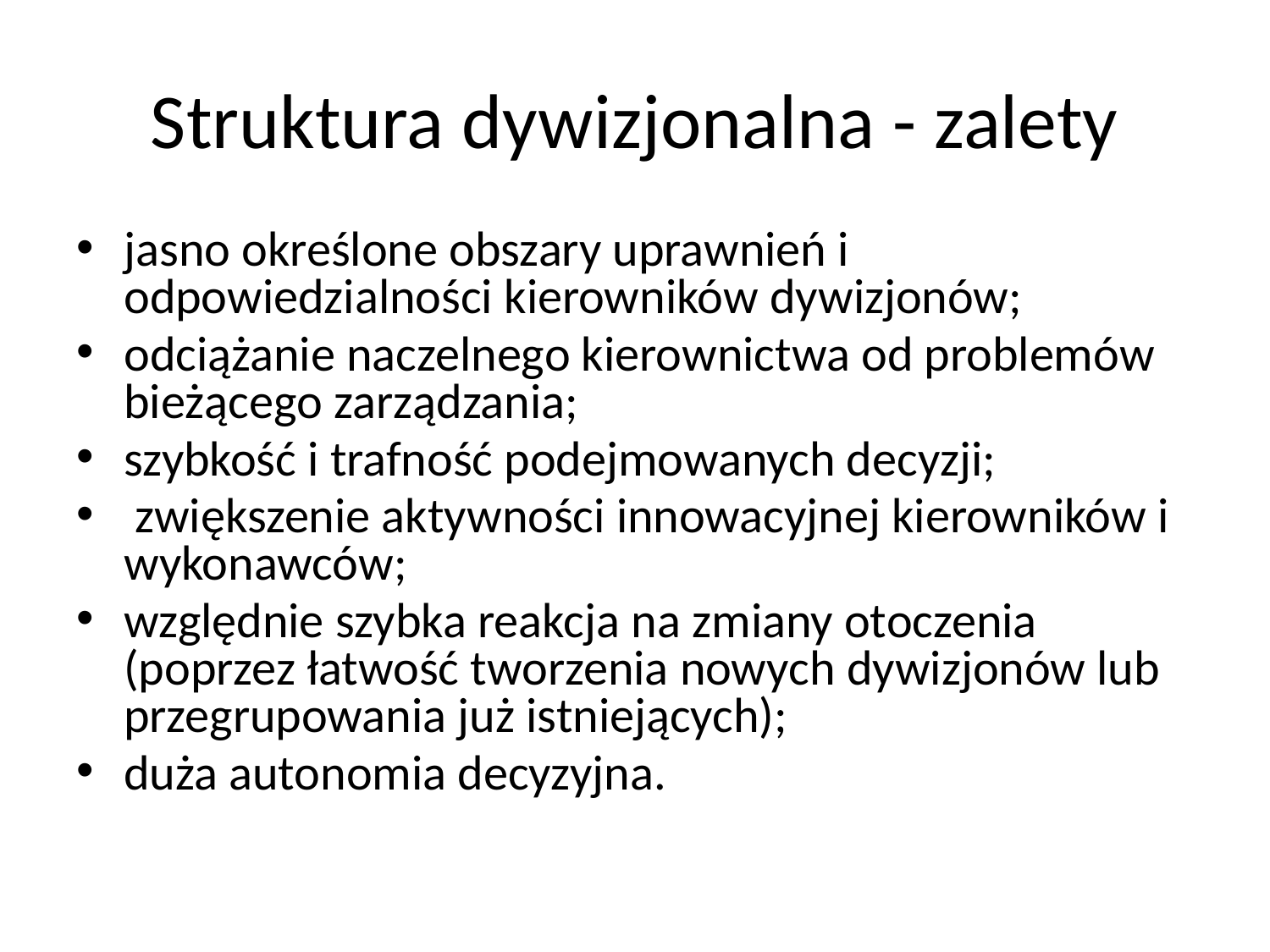

# Struktura dywizjonalna - zalety
jasno określone obszary uprawnień i odpowiedzialności kierowników dywizjonów;
odciążanie naczelnego kierownictwa od problemów bieżącego zarządzania;
szybkość i trafność podejmowanych decyzji;
 zwiększenie aktywności innowacyjnej kierowników i wykonawców;
względnie szybka reakcja na zmiany otoczenia (poprzez łatwość tworzenia nowych dywizjonów lub przegrupowania już istniejących);
duża autonomia decyzyjna.